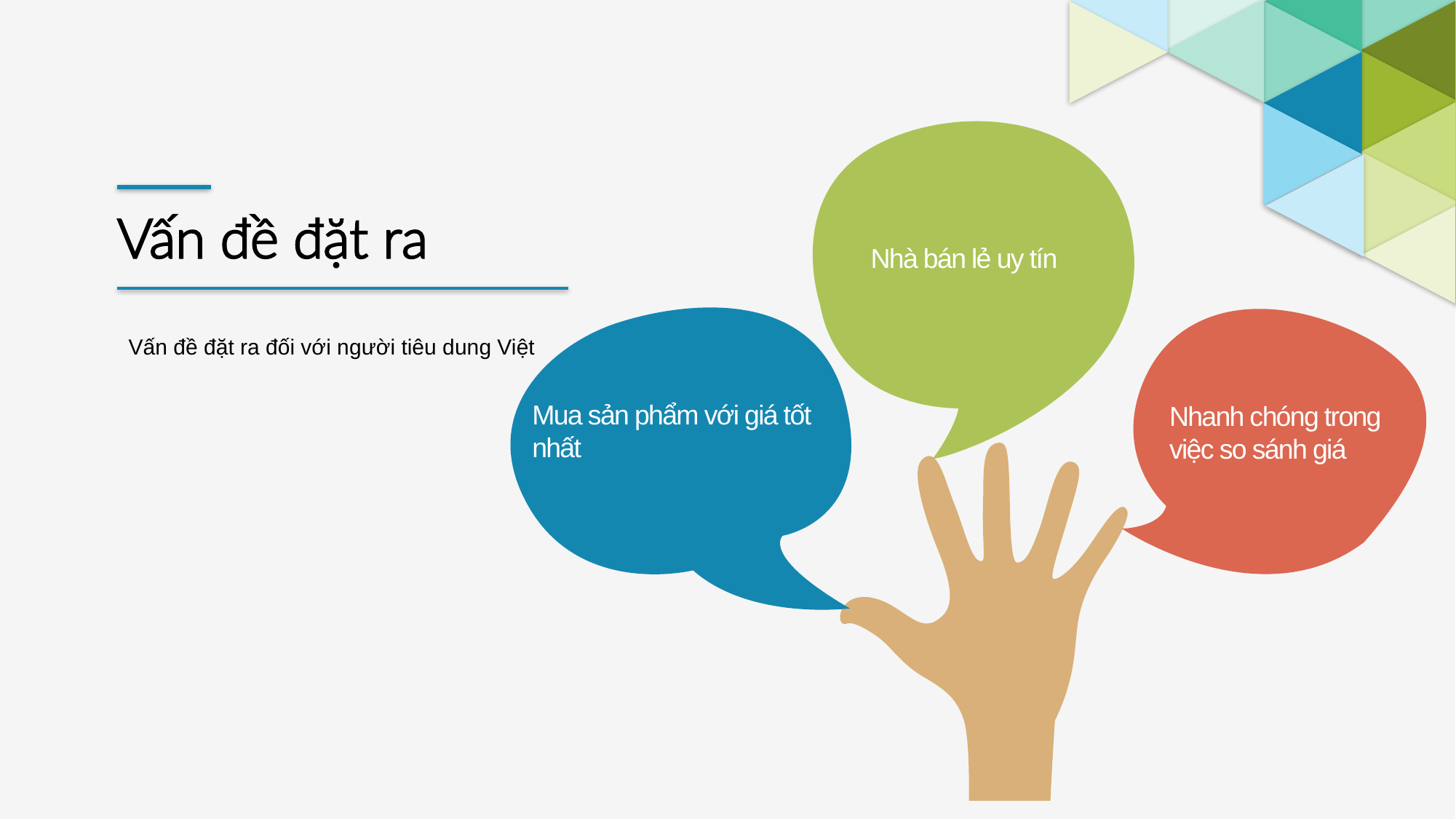

Vấn đề đặt ra
Nhà bán lẻ uy tín

Vấn đề đặt ra đối với người tiêu dung Việt
Mua sản phẩm với giá tốt nhất
Nhanh chóng trong việc so sánh giá